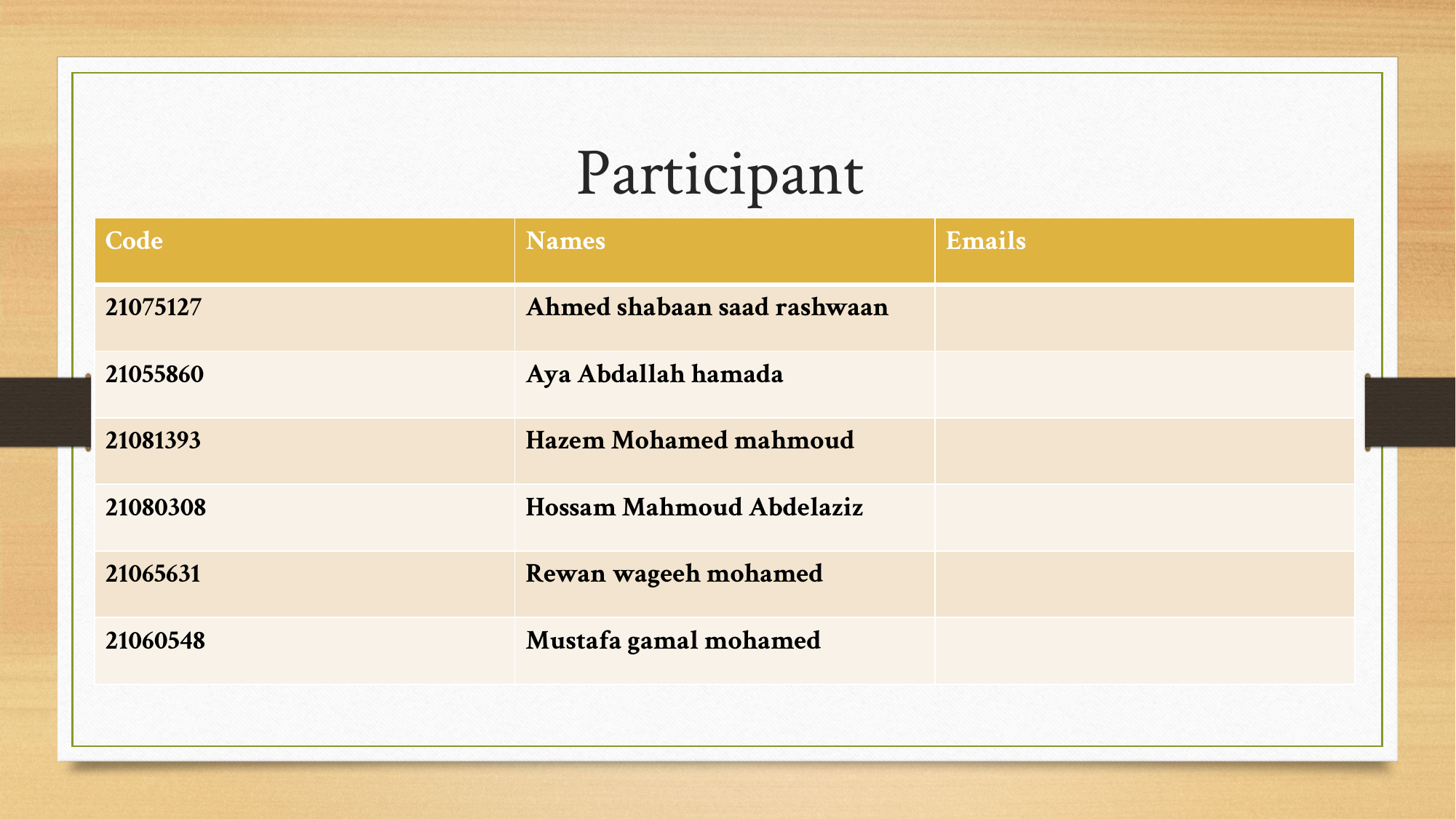

# Participant
| Code | Names | Emails |
| --- | --- | --- |
| 21075127 | Ahmed shabaan saad rashwaan |  |
| 21055860 | Aya Abdallah hamada |  |
| 21081393 | Hazem Mohamed mahmoud |  |
| 21080308 | Hossam Mahmoud Abdelaziz |  |
| 21065631 | Rewan wageeh mohamed |  |
| 21060548 | Mustafa gamal mohamed |  |